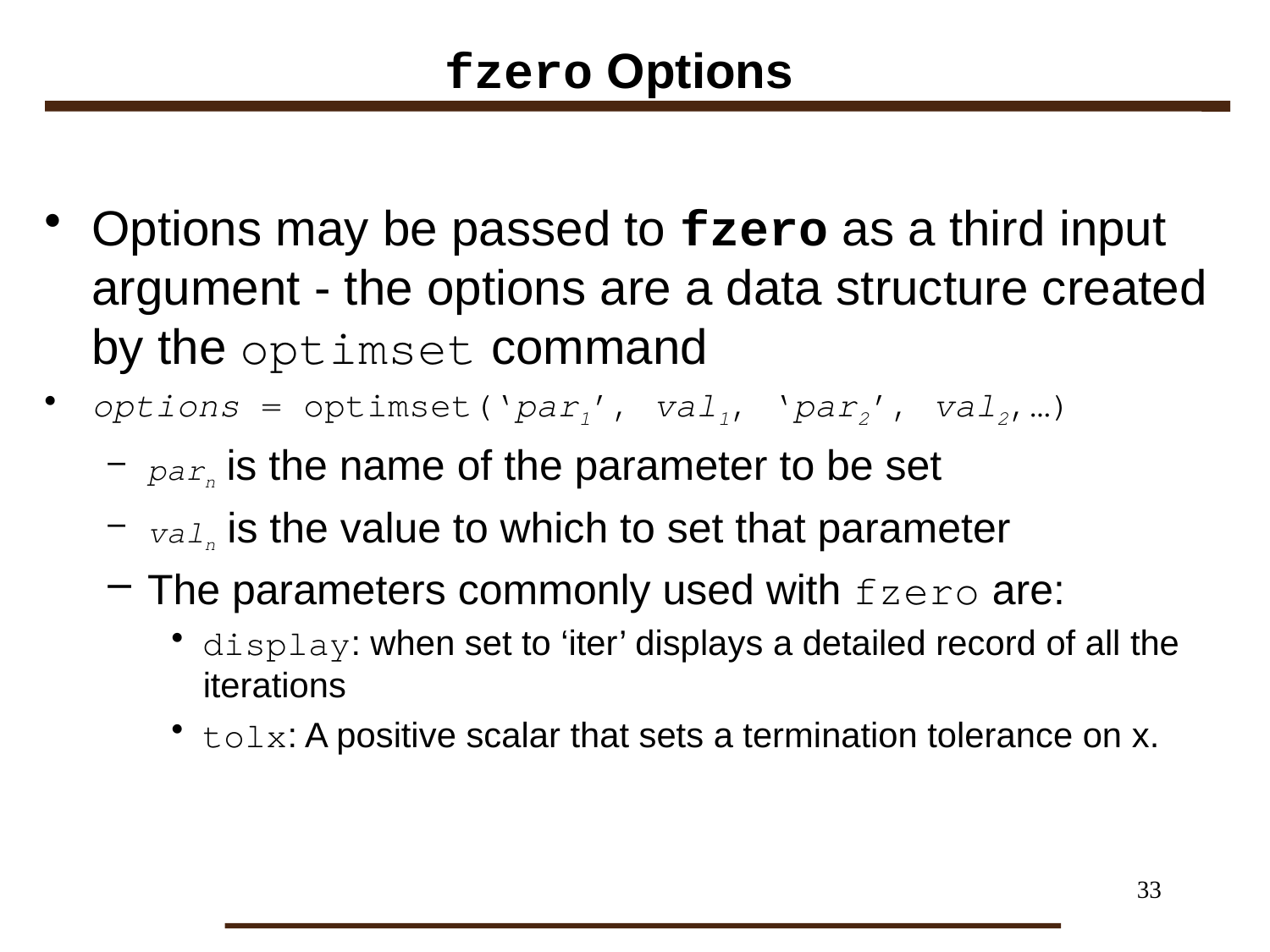

# fzero Options

Options may be passed to fzero as a third input argument - the options are a data structure created by the optimset command
options = optimset(‘par1’, val1, ‘par2’, val2,…)
parn is the name of the parameter to be set
valn is the value to which to set that parameter
The parameters commonly used with fzero are:
display: when set to ‘iter’ displays a detailed record of all the iterations
tolx: A positive scalar that sets a termination tolerance on x.

33